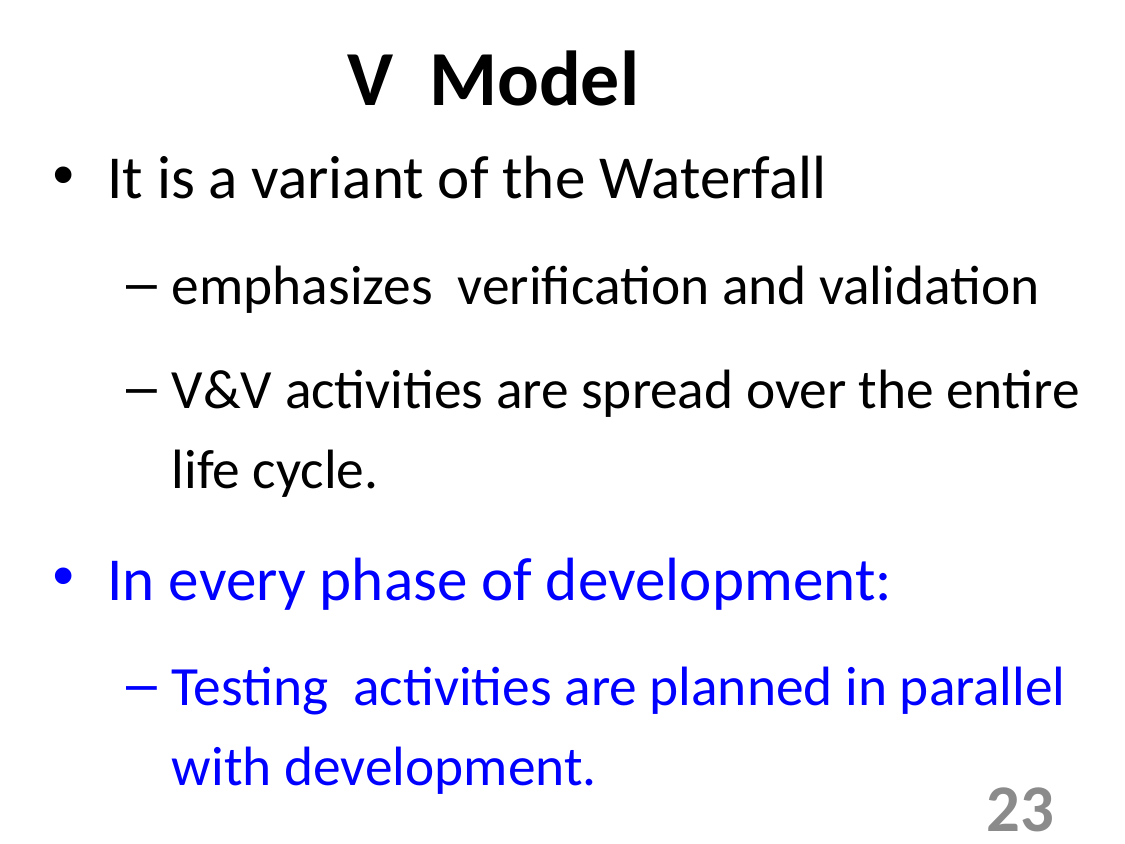

V  Model
It is a variant of the Waterfall
emphasizes  verification and validation
V&V activities are spread over the entire life cycle.
In every phase of development:
Testing  activities are planned in parallel with development.

23